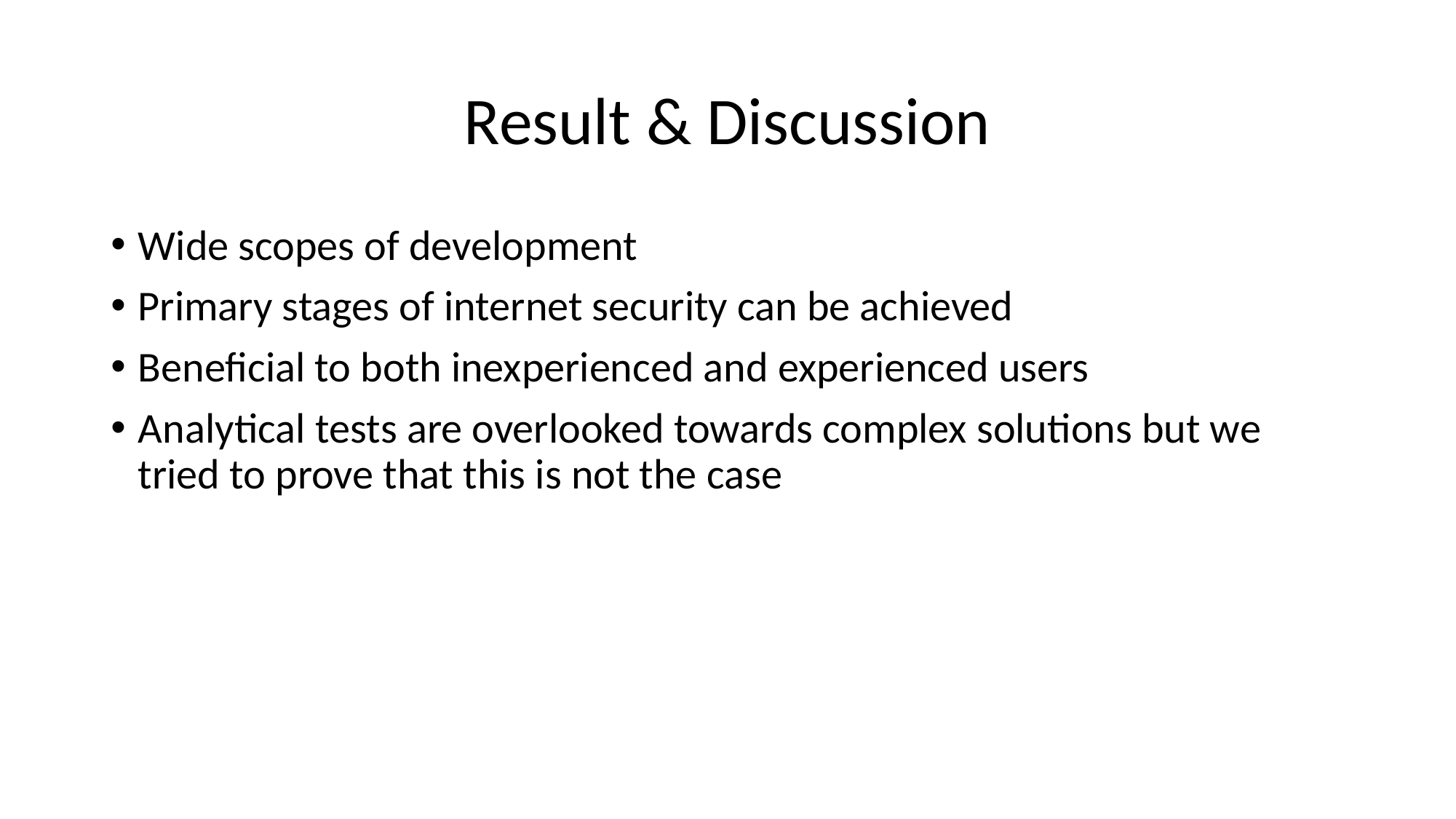

# Result & Discussion
Wide scopes of development
Primary stages of internet security can be achieved
Beneficial to both inexperienced and experienced users
Analytical tests are overlooked towards complex solutions but we tried to prove that this is not the case